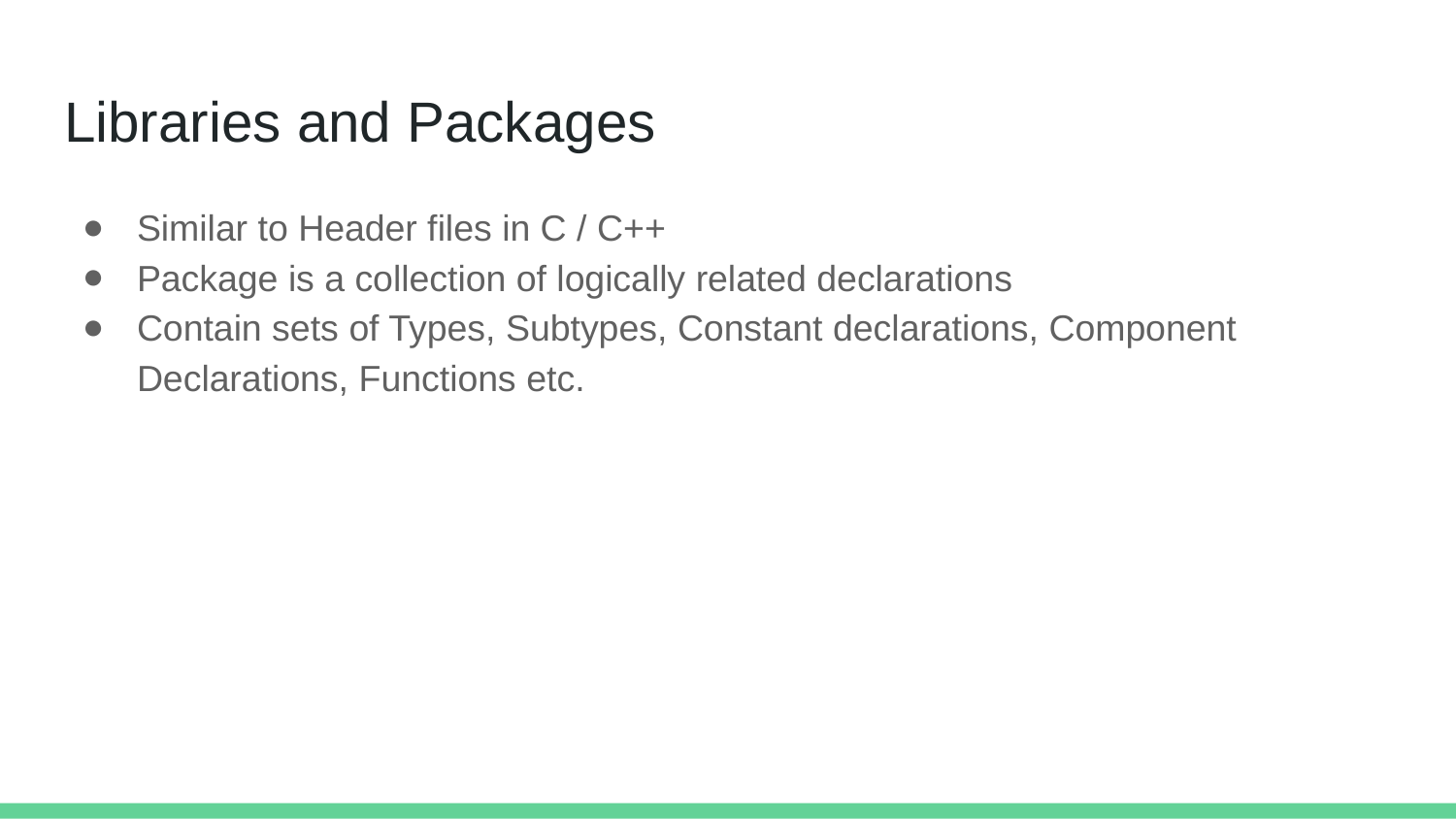

# Libraries and Packages
Similar to Header files in C / C++
Package is a collection of logically related declarations
Contain sets of Types, Subtypes, Constant declarations, Component Declarations, Functions etc.